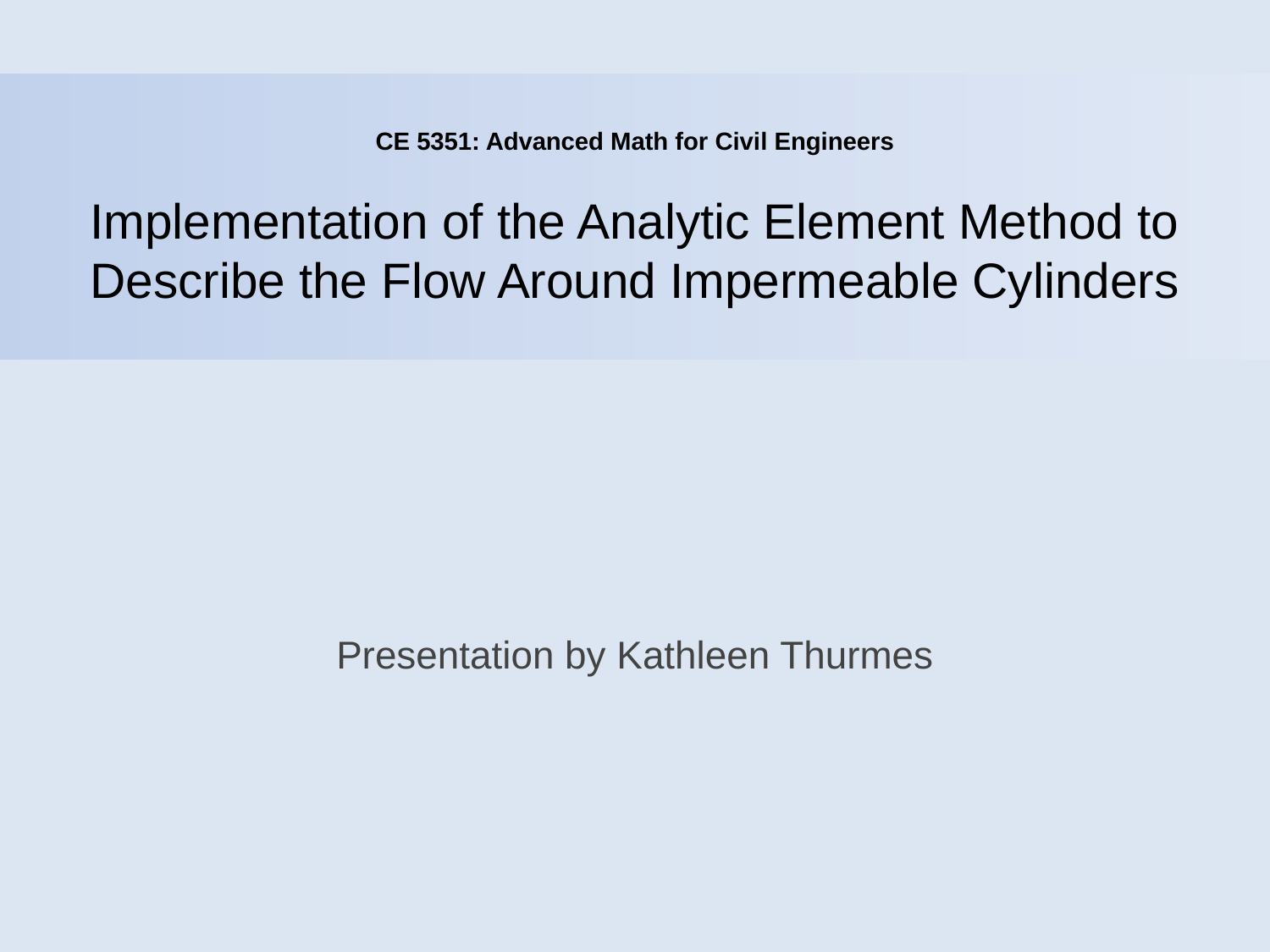

CE 5351: Advanced Math for Civil Engineers
Implementation of the Analytic Element Method to Describe the Flow Around Impermeable Cylinders
Presentation by Kathleen Thurmes